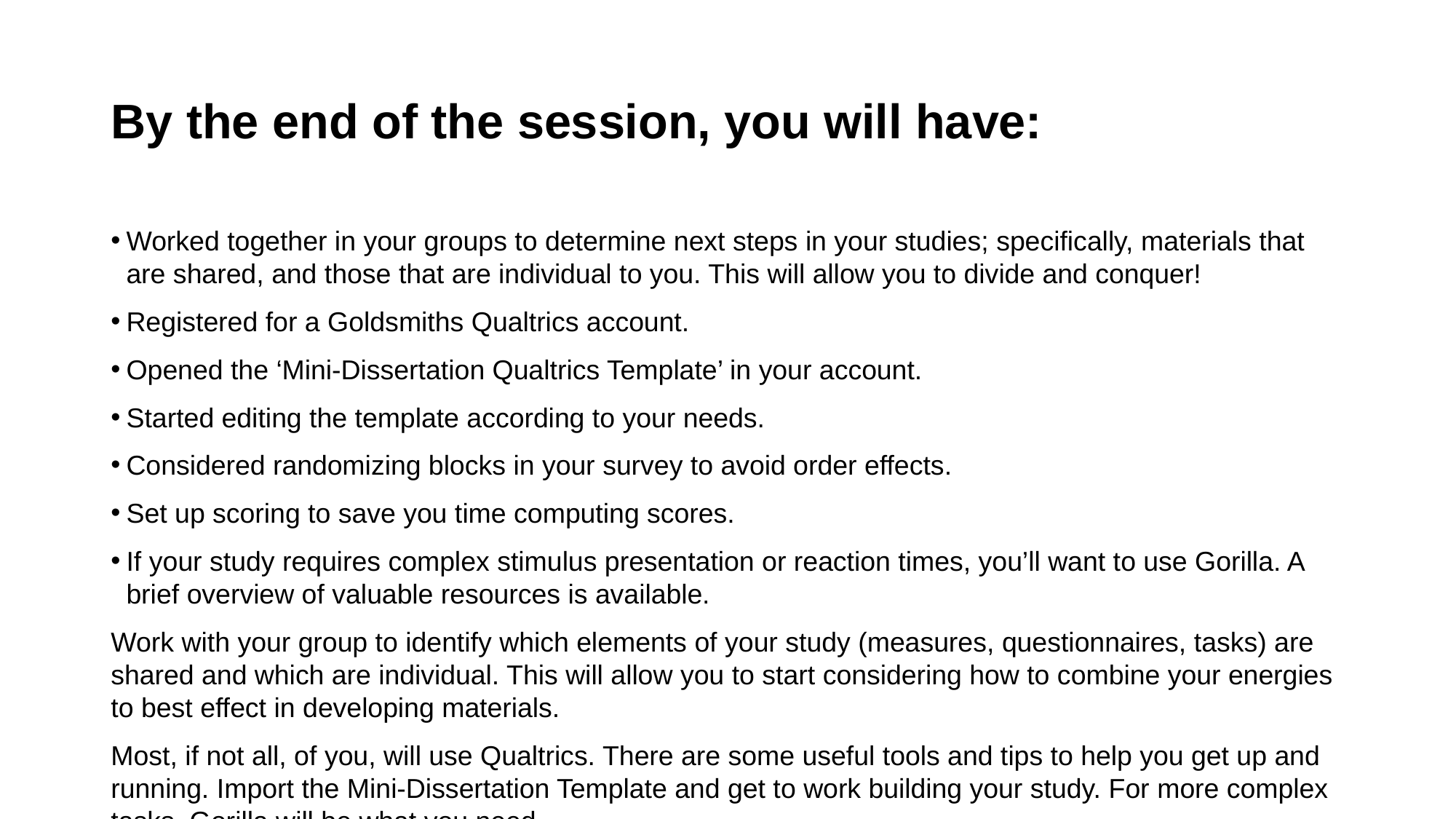

# By the end of the session, you will have:
Worked together in your groups to determine next steps in your studies; specifically, materials that are shared, and those that are individual to you. This will allow you to divide and conquer!
Registered for a Goldsmiths Qualtrics account.
Opened the ‘Mini-Dissertation Qualtrics Template’ in your account.
Started editing the template according to your needs.
Considered randomizing blocks in your survey to avoid order effects.
Set up scoring to save you time computing scores.
If your study requires complex stimulus presentation or reaction times, you’ll want to use Gorilla. A brief overview of valuable resources is available.
Work with your group to identify which elements of your study (measures, questionnaires, tasks) are shared and which are individual. This will allow you to start considering how to combine your energies to best effect in developing materials.
Most, if not all, of you, will use Qualtrics. There are some useful tools and tips to help you get up and running. Import the Mini-Dissertation Template and get to work building your study. For more complex tasks, Gorilla will be what you need.
Gordon’s Top Tip: Time spent preparing your materials really pays off – in terms of time, data quality, and confidence!